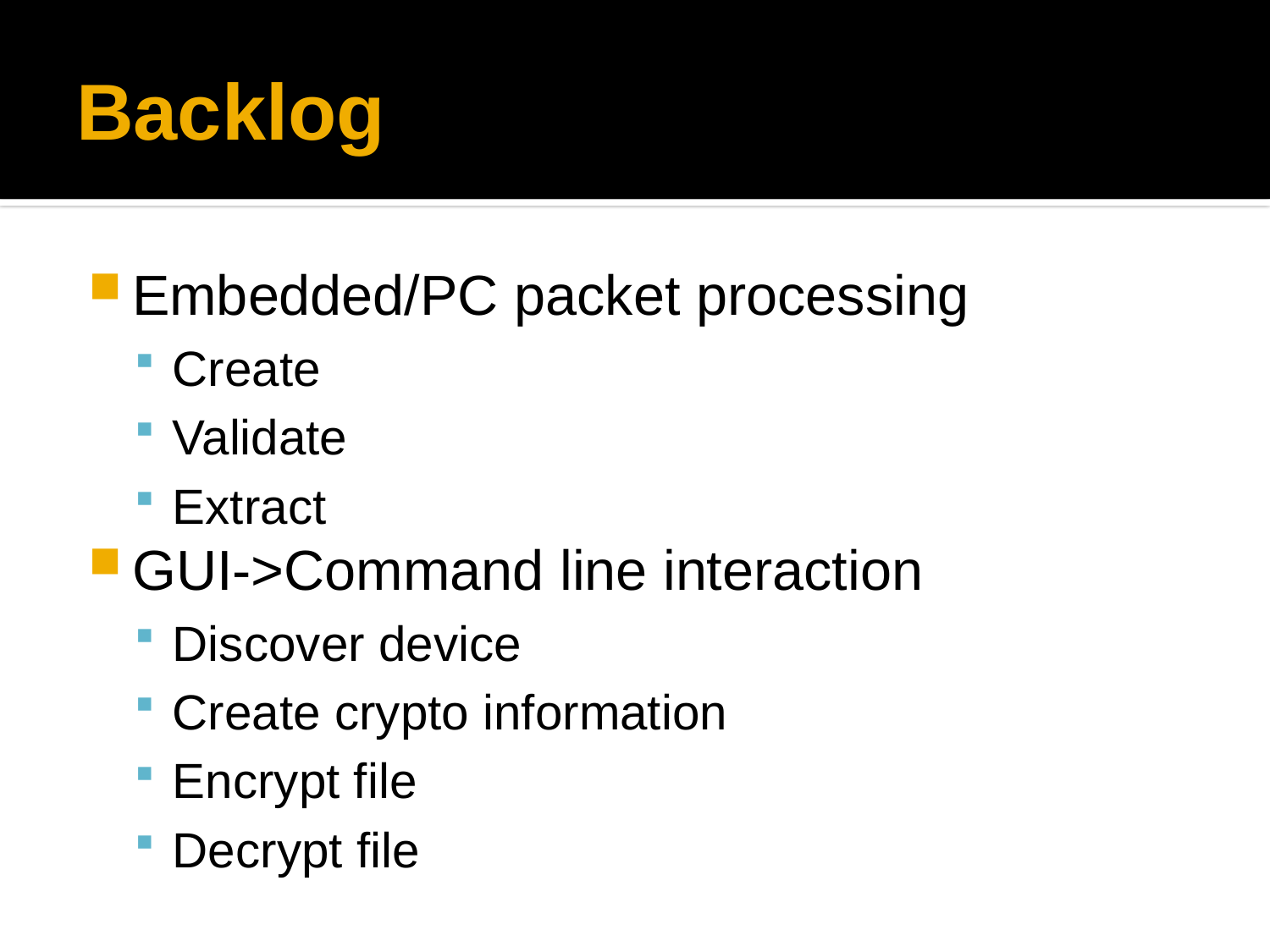

# Backlog
Embedded/PC packet processing
Create
Validate
Extract
GUI->Command line interaction
Discover device
Create crypto information
Encrypt file
Decrypt file